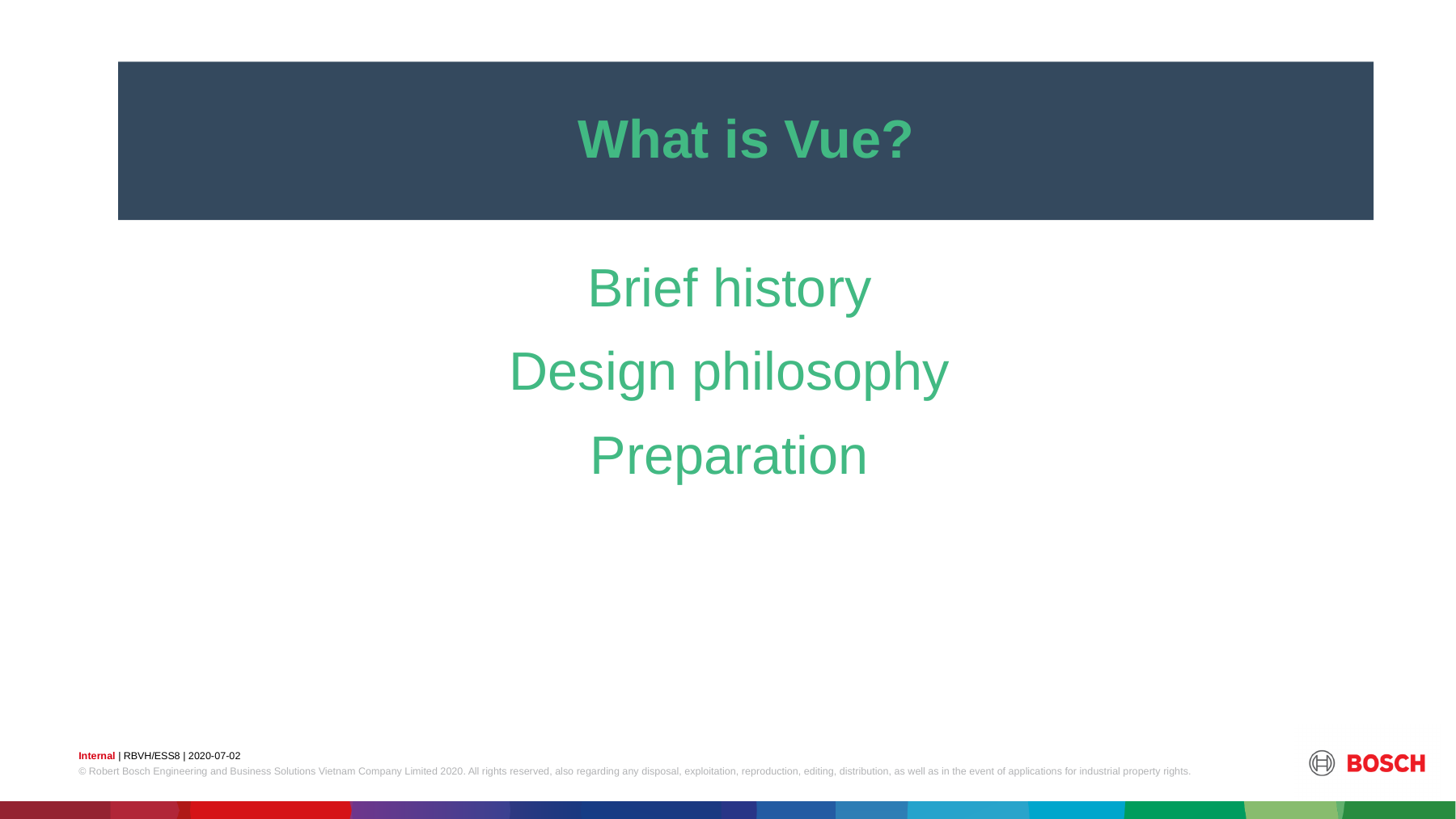

What is Vue?
Brief history
Design philosophy
Preparation